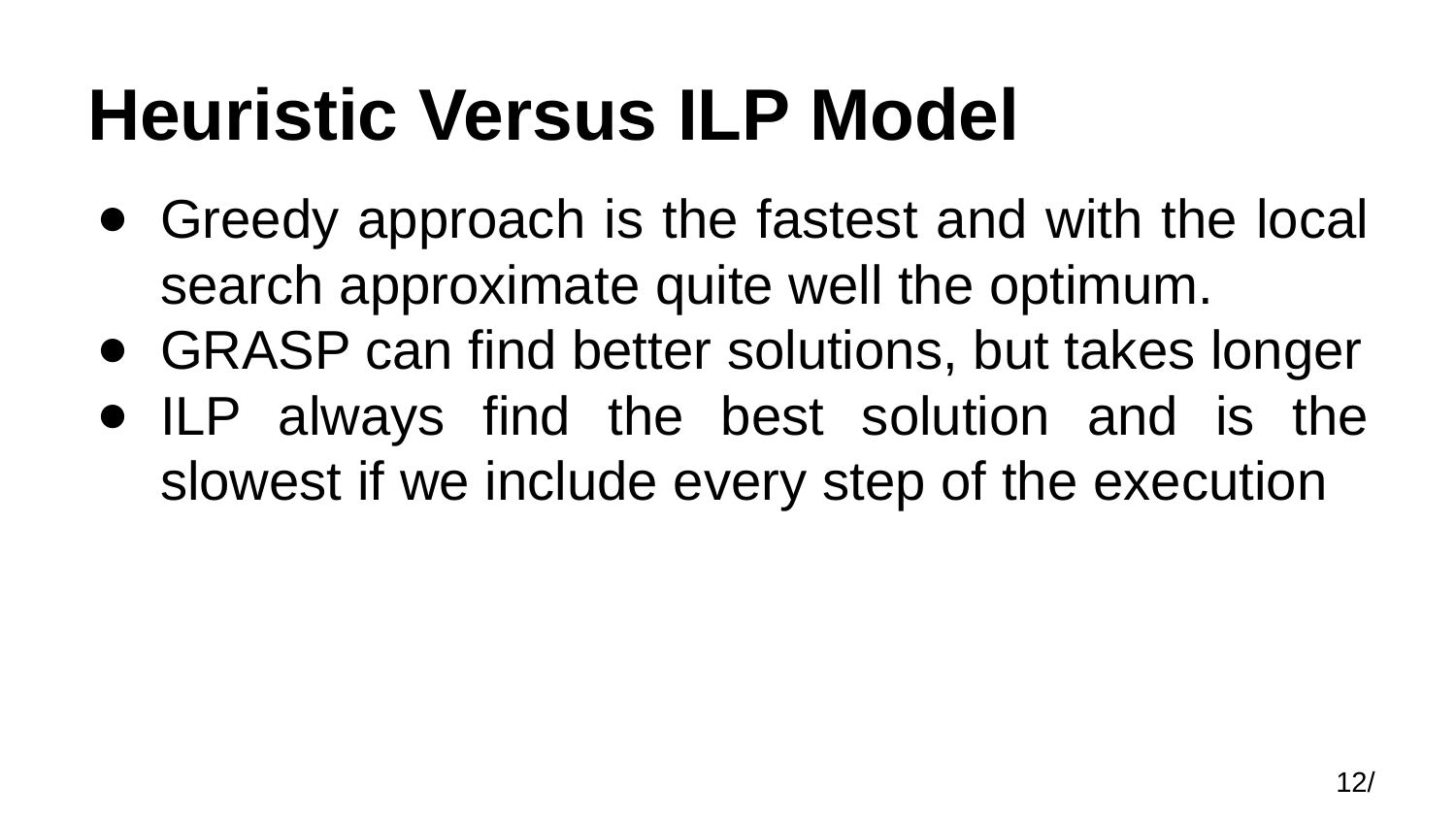

# Heuristic Versus ILP Model
Greedy approach is the fastest and with the local search approximate quite well the optimum.
GRASP can find better solutions, but takes longer
ILP always find the best solution and is the slowest if we include every step of the execution

12/